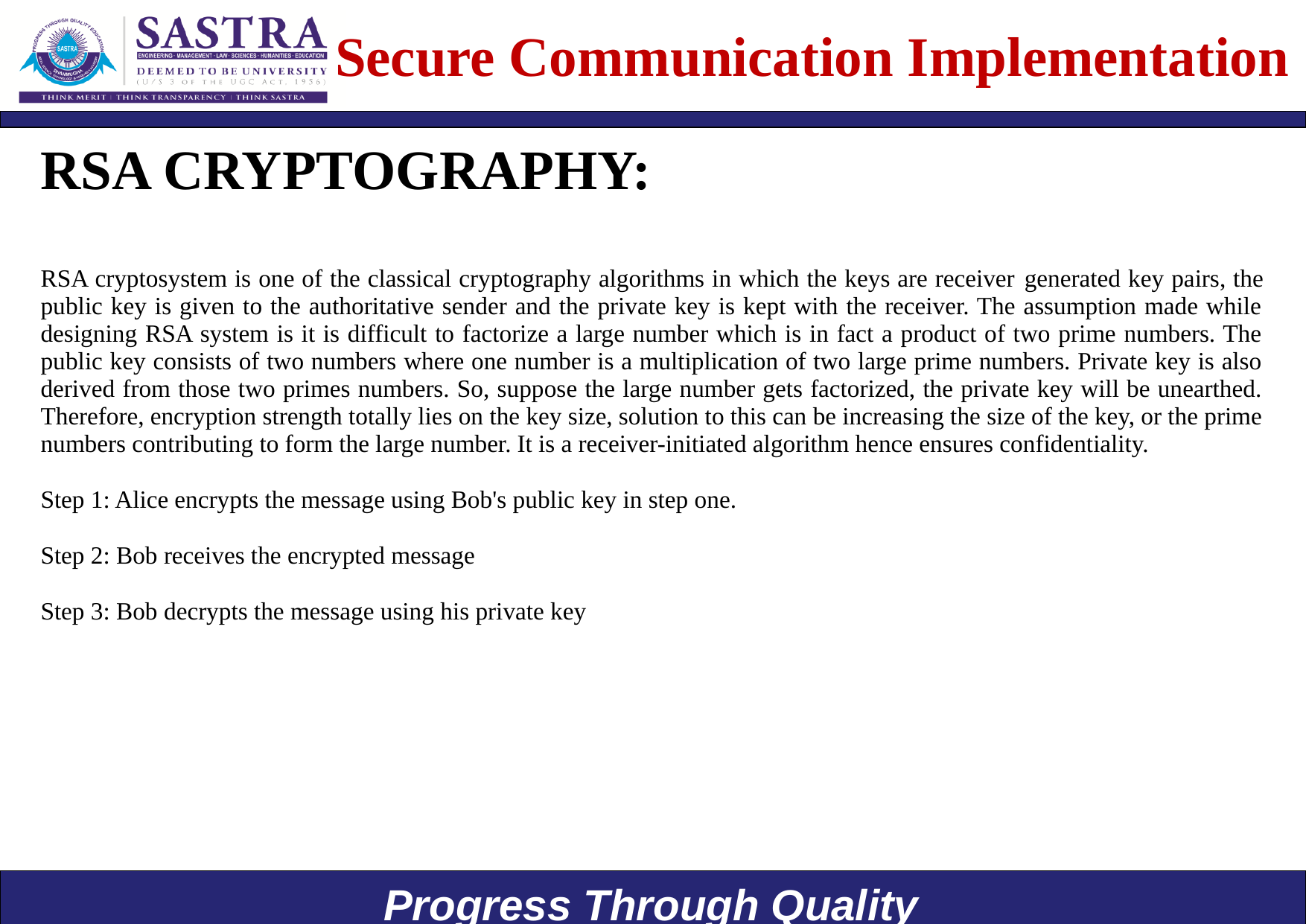

# Secure Communication Implementation
RSA CRYPTOGRAPHY:

RSA cryptosystem is one of the classical cryptography algorithms in which the keys are receiver generated key pairs, the public key is given to the authoritative sender and the private key is kept with the receiver. The assumption made while designing RSA system is it is difficult to factorize a large number which is in fact a product of two prime numbers. The public key consists of two numbers where one number is a multiplication of two large prime numbers. Private key is also derived from those two primes numbers. So, suppose the large number gets factorized, the private key will be unearthed. Therefore, encryption strength totally lies on the key size, solution to this can be increasing the size of the key, or the prime numbers contributing to form the large number. It is a receiver-initiated algorithm hence ensures confidentiality.

Step 1: Alice encrypts the message using Bob's public key in step one.

Step 2: Bob receives the encrypted message

Step 3: Bob decrypts the message using his private key